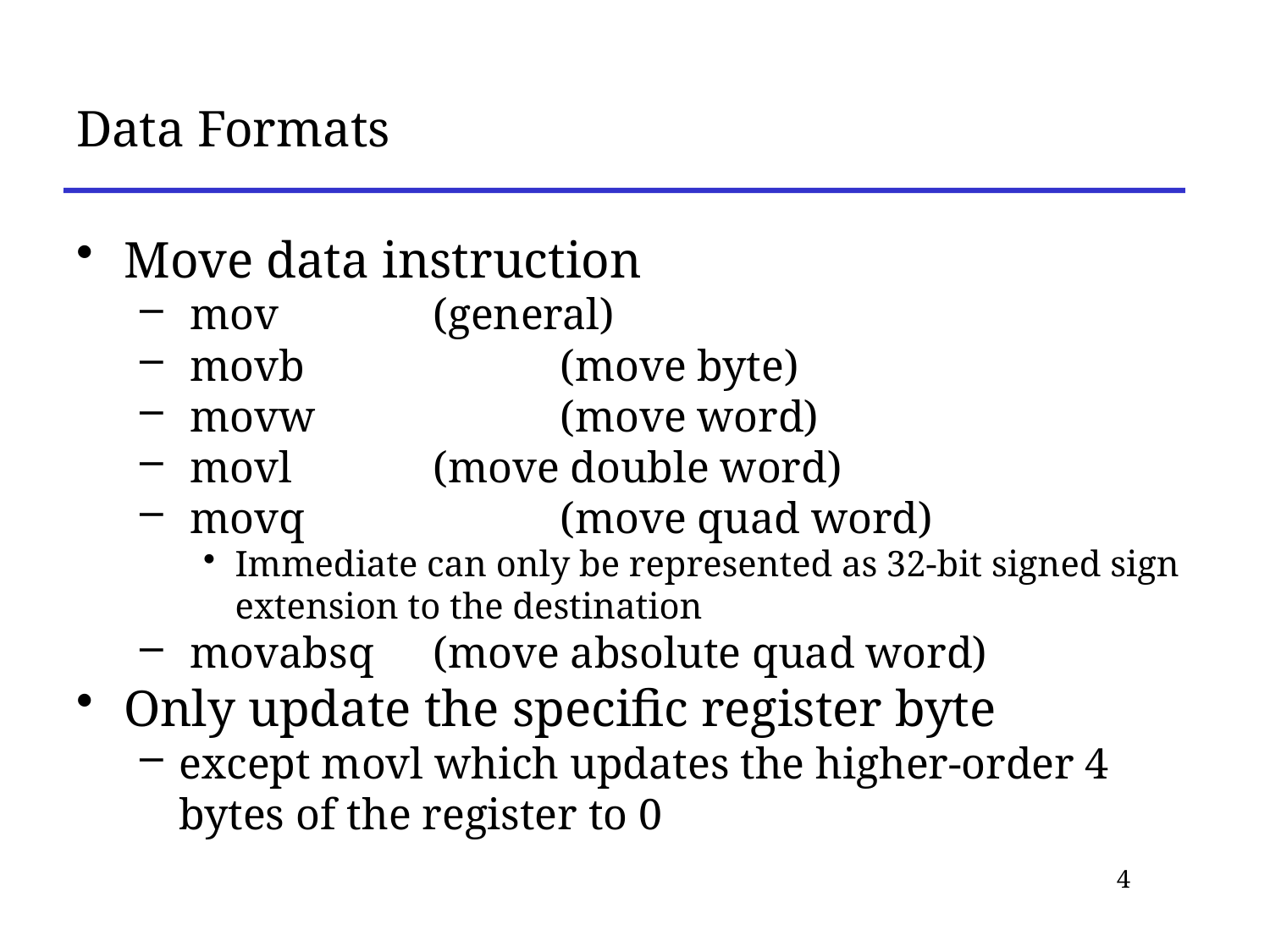

# Data Formats
Move data instruction
 mov 		(general)
 movb 		(move byte)
 movw 		(move word)
 movl 		(move double word)
 movq 		(move quad word)
Immediate can only be represented as 32-bit signed sign extension to the destination
 movabsq	(move absolute quad word)
Only update the specific register byte
except movl which updates the higher-order 4 bytes of the register to 0
4